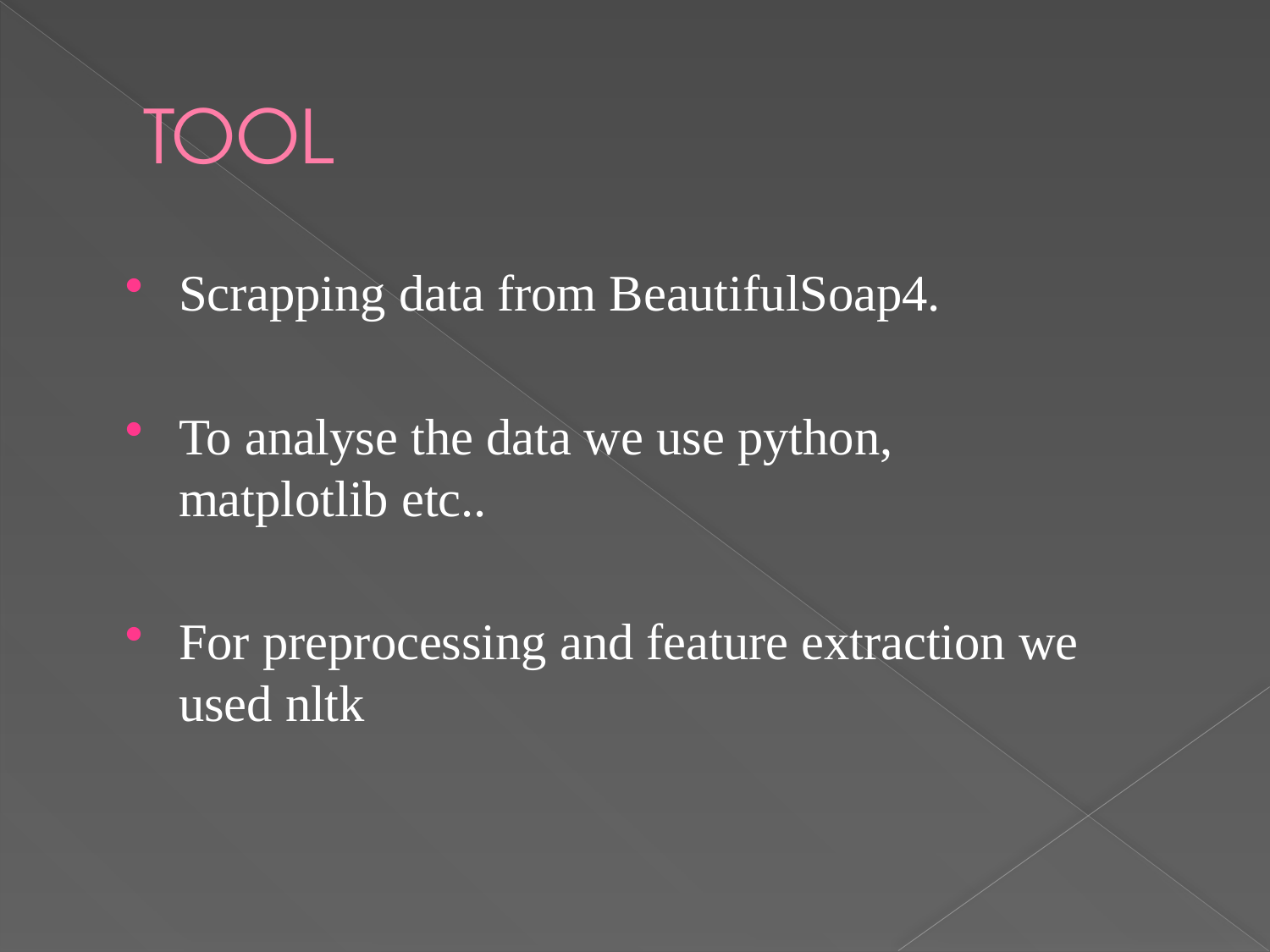

# TOOL
Scrapping data from BeautifulSoap4.

To analyse the data we use python, matplotlib etc..

For preprocessing and feature extraction we used nltk